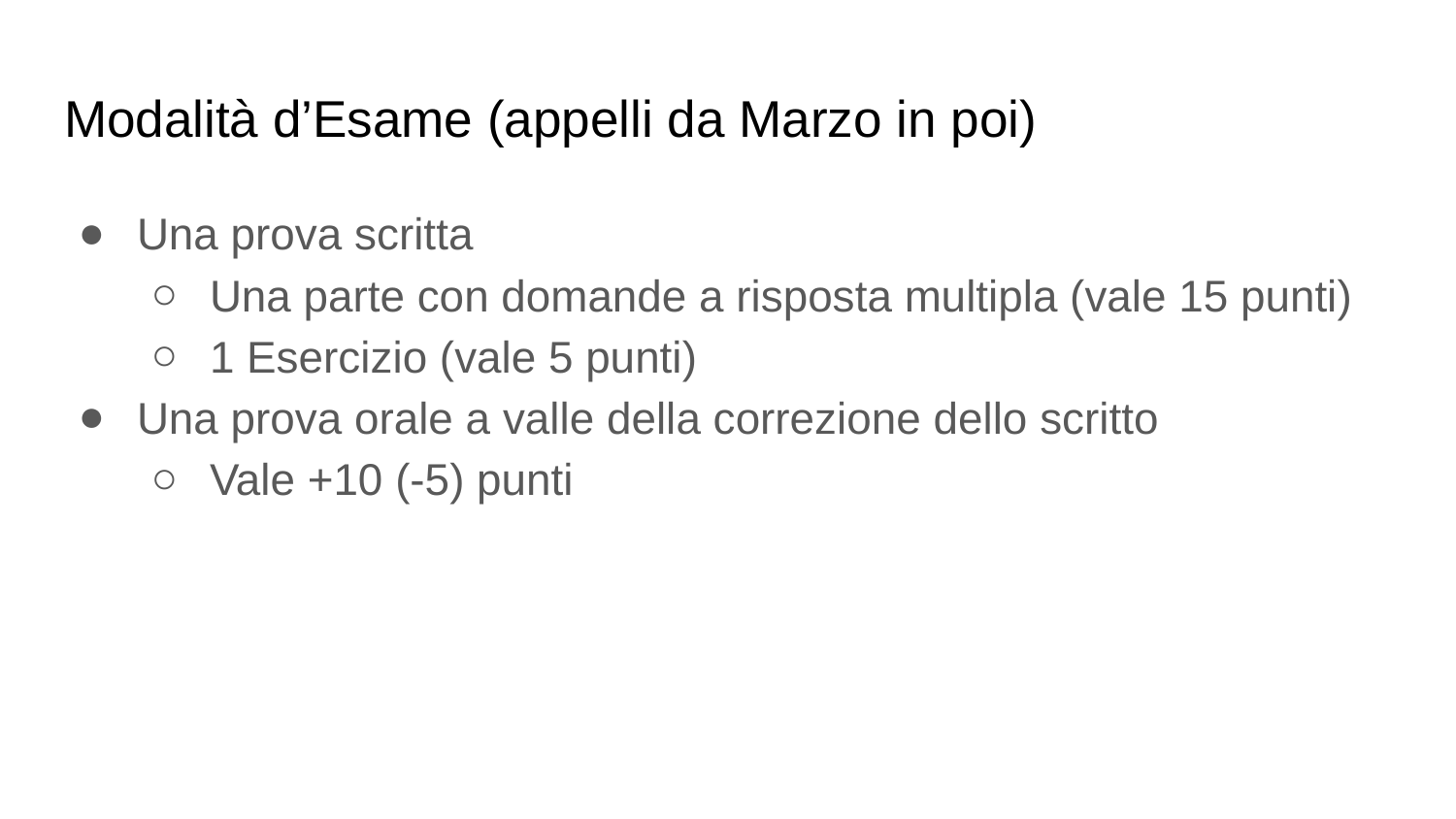

# Modalità d’Esame (appelli da Marzo in poi)
Una prova scritta
Una parte con domande a risposta multipla (vale 15 punti)
1 Esercizio (vale 5 punti)
Una prova orale a valle della correzione dello scritto
Vale +10 (-5) punti